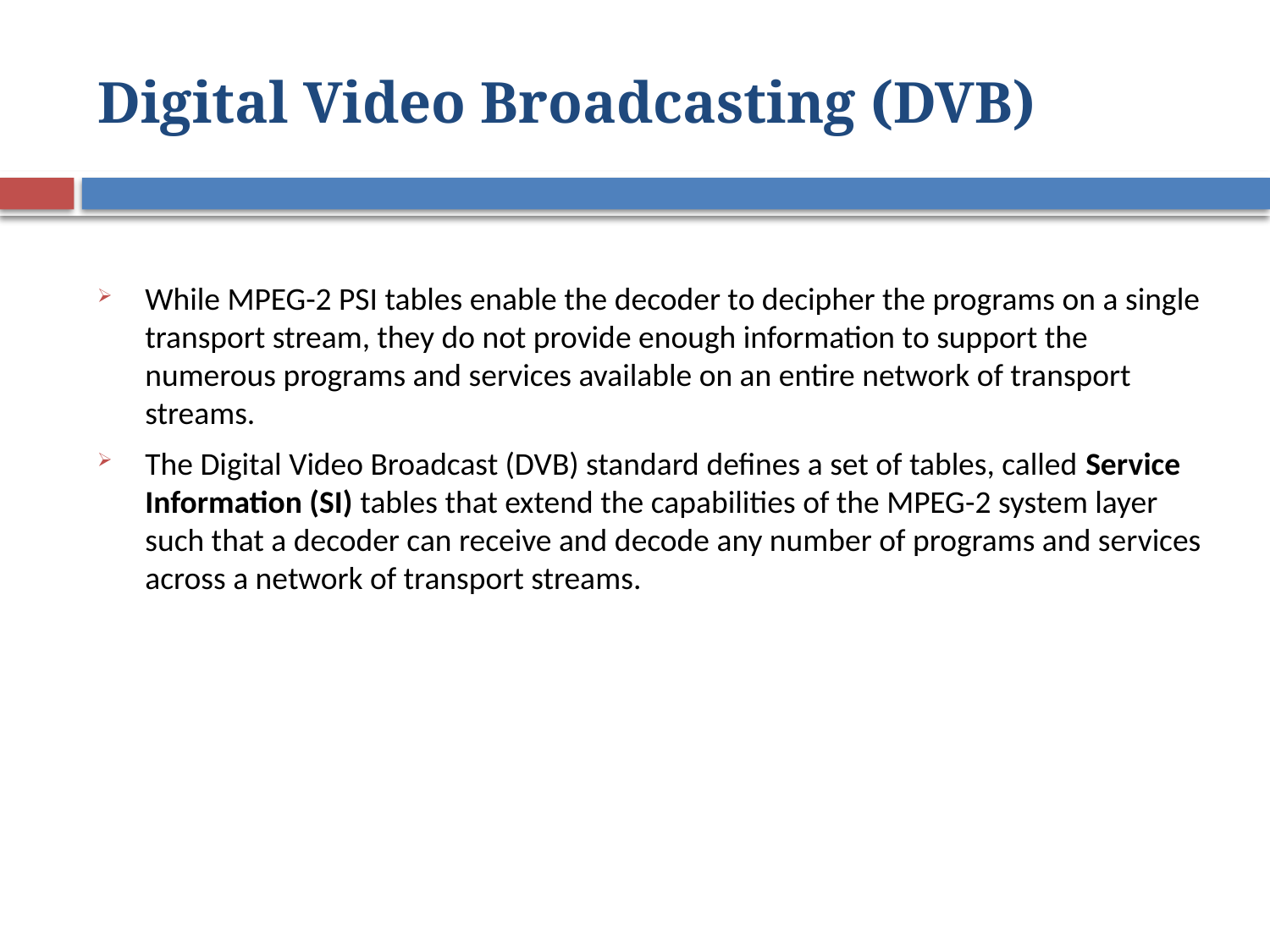

# Digital Video Broadcasting (DVB)

While MPEG-2 PSI tables enable the decoder to decipher the programs on a single transport stream, they do not provide enough information to support the numerous programs and services available on an entire network of transport streams.
The Digital Video Broadcast (DVB) standard defines a set of tables, called Service Information (SI) tables that extend the capabilities of the MPEG-2 system layer such that a decoder can receive and decode any number of programs and services across a network of transport streams.